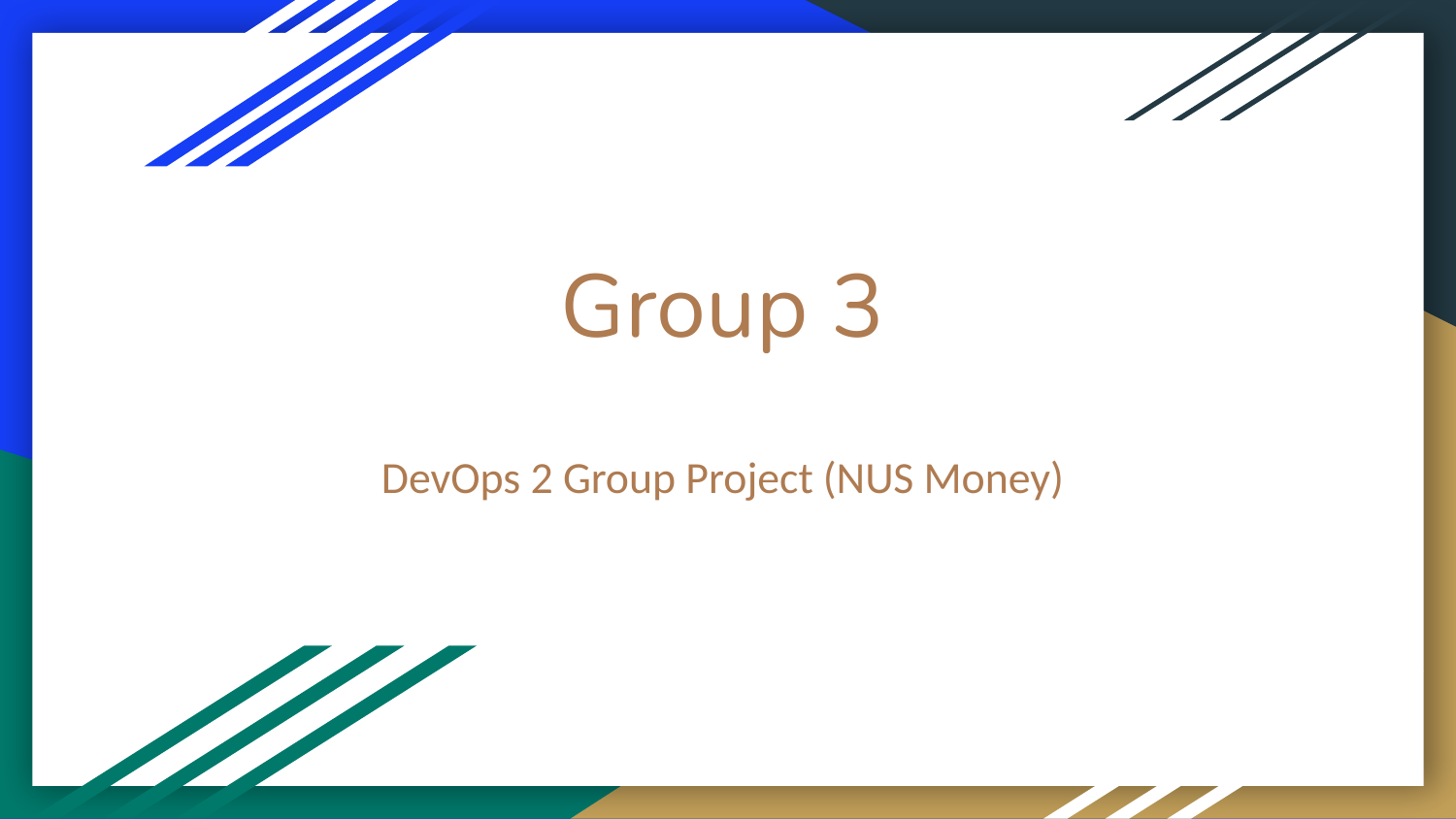

# Group 3
DevOps 2 Group Project (NUS Money)